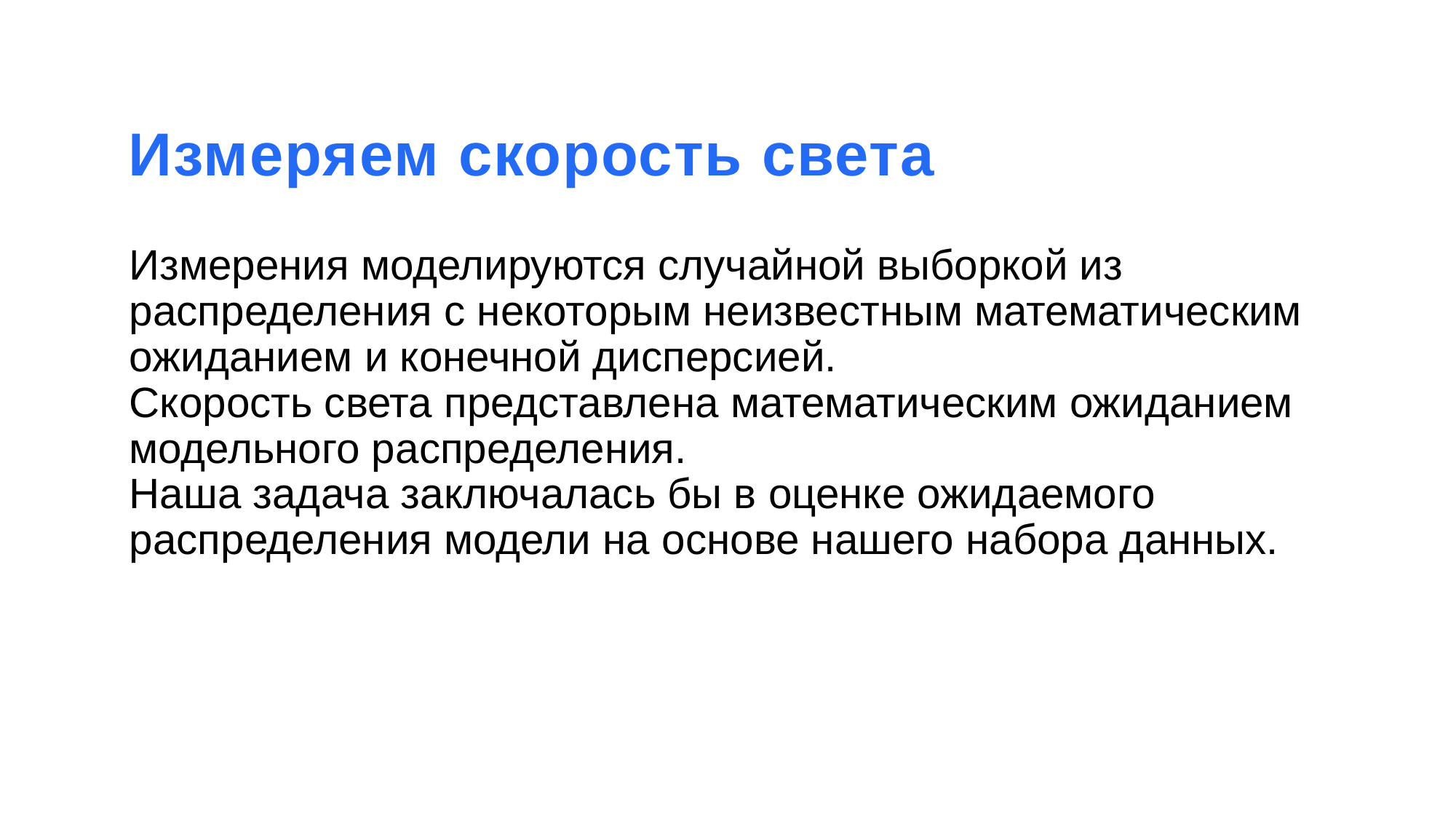

Измеряем скорость света
Измерения моделируются случайной выборкой из распределения с некоторым неизвестным математическим ожиданием и конечной дисперсией.
Скорость света представлена математическим ожиданием модельного распределения.
Наша задача заключалась бы в оценке ожидаемого распределения модели на основе нашего набора данных.